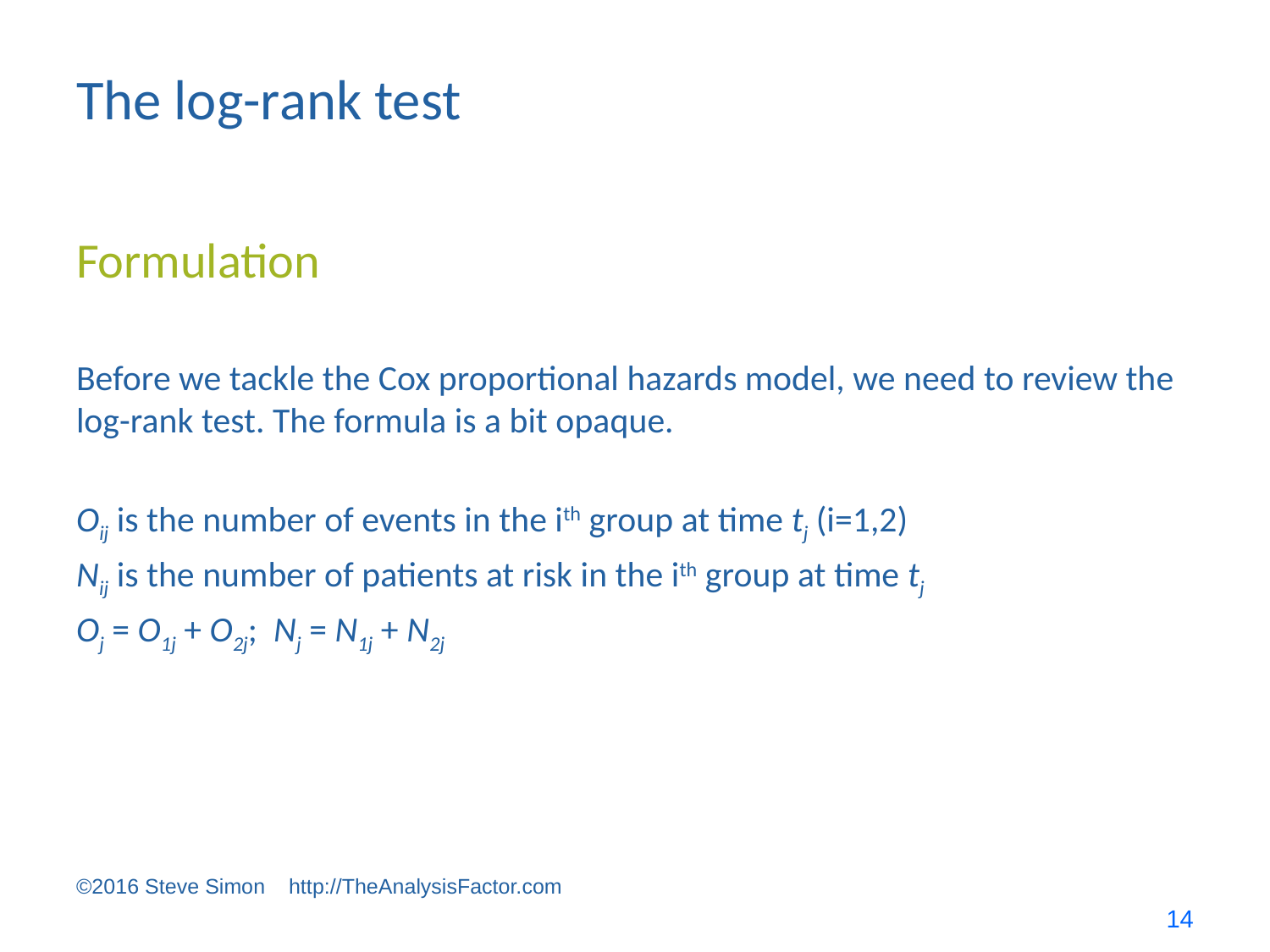

# The log-rank test
Formulation
Before we tackle the Cox proportional hazards model, we need to review the log-rank test. The formula is a bit opaque.

Oij is the number of events in the ith group at time tj (i=1,2)
Nij is the number of patients at risk in the ith group at time tj
Oj = O1j + O2j;  Nj = N1j + N2j

©2016 Steve Simon    http://TheAnalysisFactor.com

14